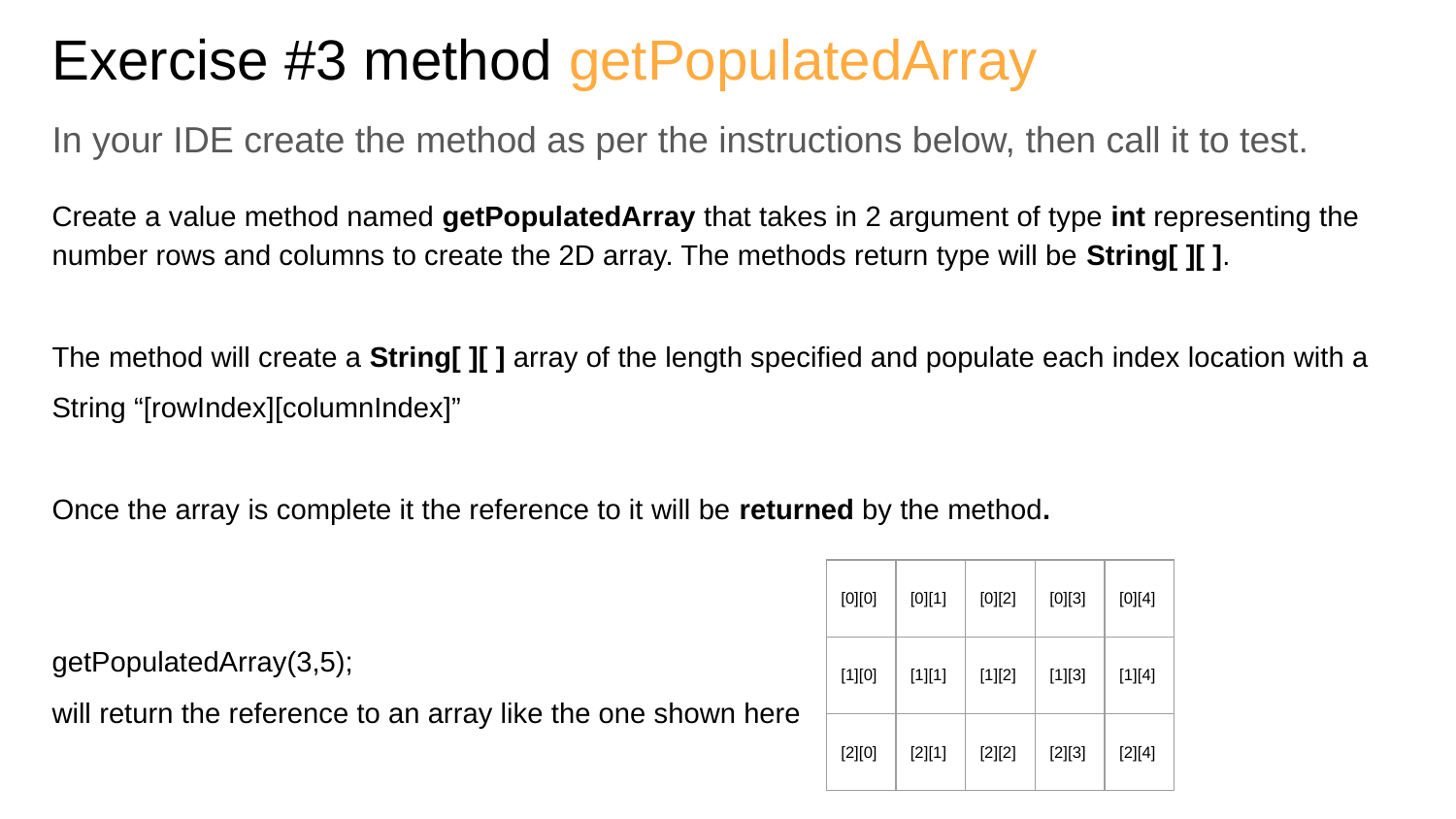

Exercise #3 method getPopulatedArray
In your IDE create the method as per the instructions below, then call it to test.

Create a value method named getPopulatedArray that takes in 2 argument of type int representing the number rows and columns to create the 2D array. The methods return type will be String[ ][ ].

The method will create a String[ ][ ] array of the length specified and populate each index location with a String “[rowIndex][columnIndex]”

Once the array is complete it the reference to it will be returned by the method.

getPopulatedArray(3,5);
will return the reference to an array like the one shown here
| [0][0] | [0][1] | [0][2] | [0][3] | [0][4] |
| --- | --- | --- | --- | --- |
| [1][0] | [1][1] | [1][2] | [1][3] | [1][4] |
| [2][0] | [2][1] | [2][2] | [2][3] | [2][4] |